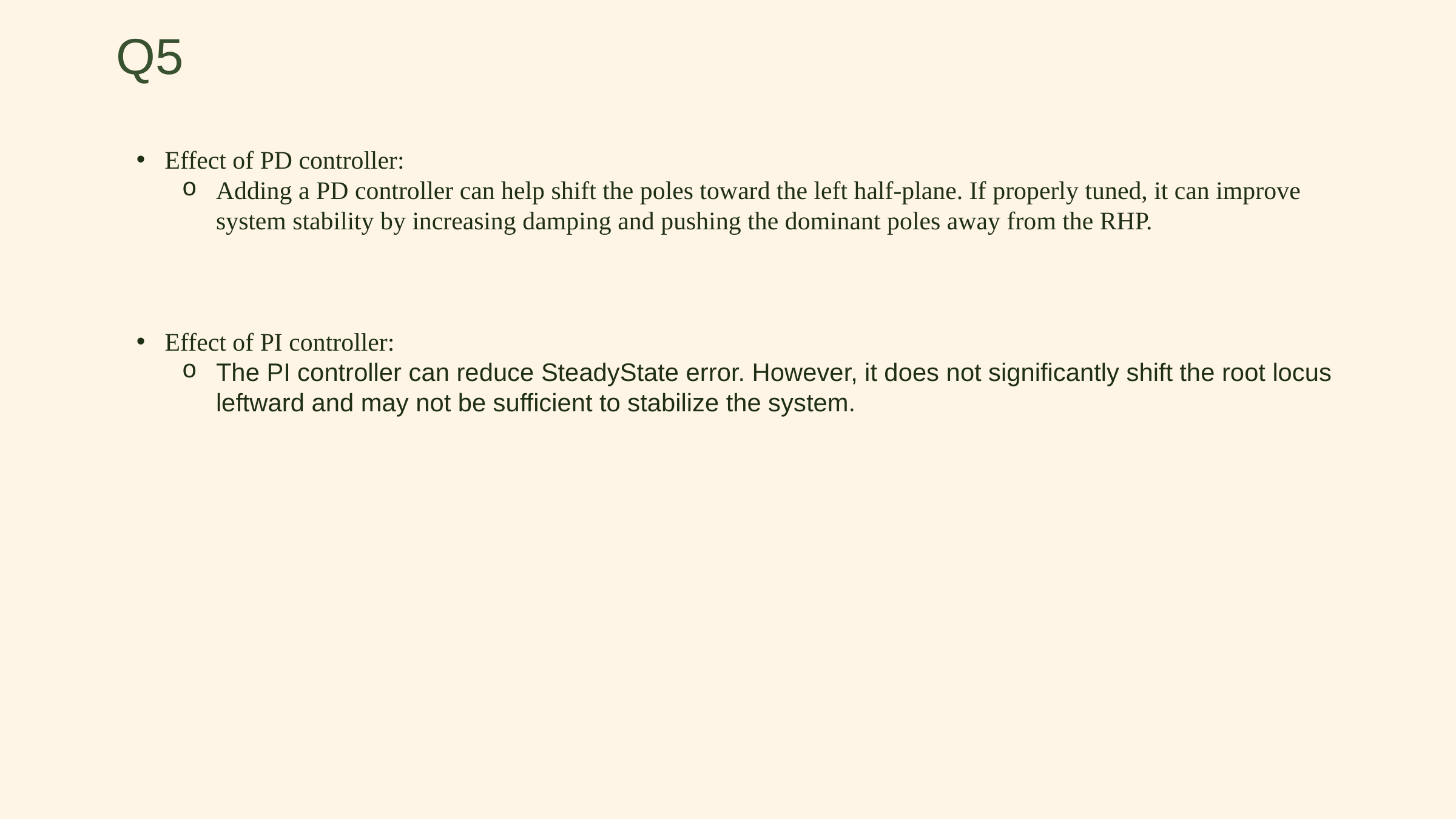

Q5
Effect of PD controller:
Adding a PD controller can help shift the poles toward the left half-plane. If properly tuned, it can improve system stability by increasing damping and pushing the dominant poles away from the RHP.

Effect of PI controller:
The PI controller can reduce SteadyState error. However, it does not significantly shift the root locus leftward and may not be sufficient to stabilize the system.